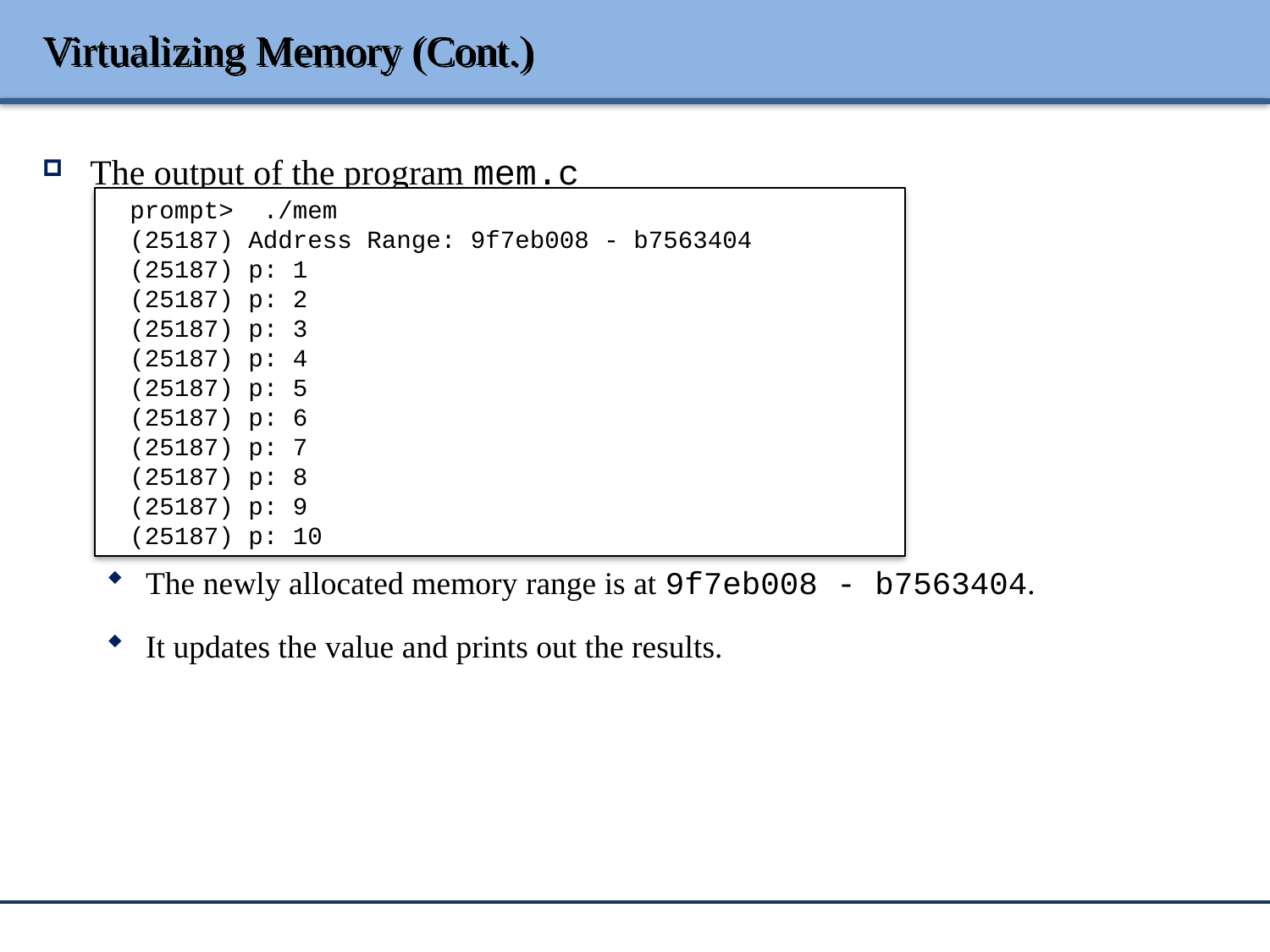

# Virtualizing Memory (Cont.)
The output of the program mem.c

The newly allocated memory range is at 9f7eb008 - b7563404.
It updates the value and prints out the results.

prompt>  ./mem
(25187) Address Range: 9f7eb008 - b7563404
(25187) p: 1
(25187) p: 2
(25187) p: 3
(25187) p: 4
(25187) p: 5
(25187) p: 6
(25187) p: 7
(25187) p: 8
(25187) p: 9
(25187) p: 10